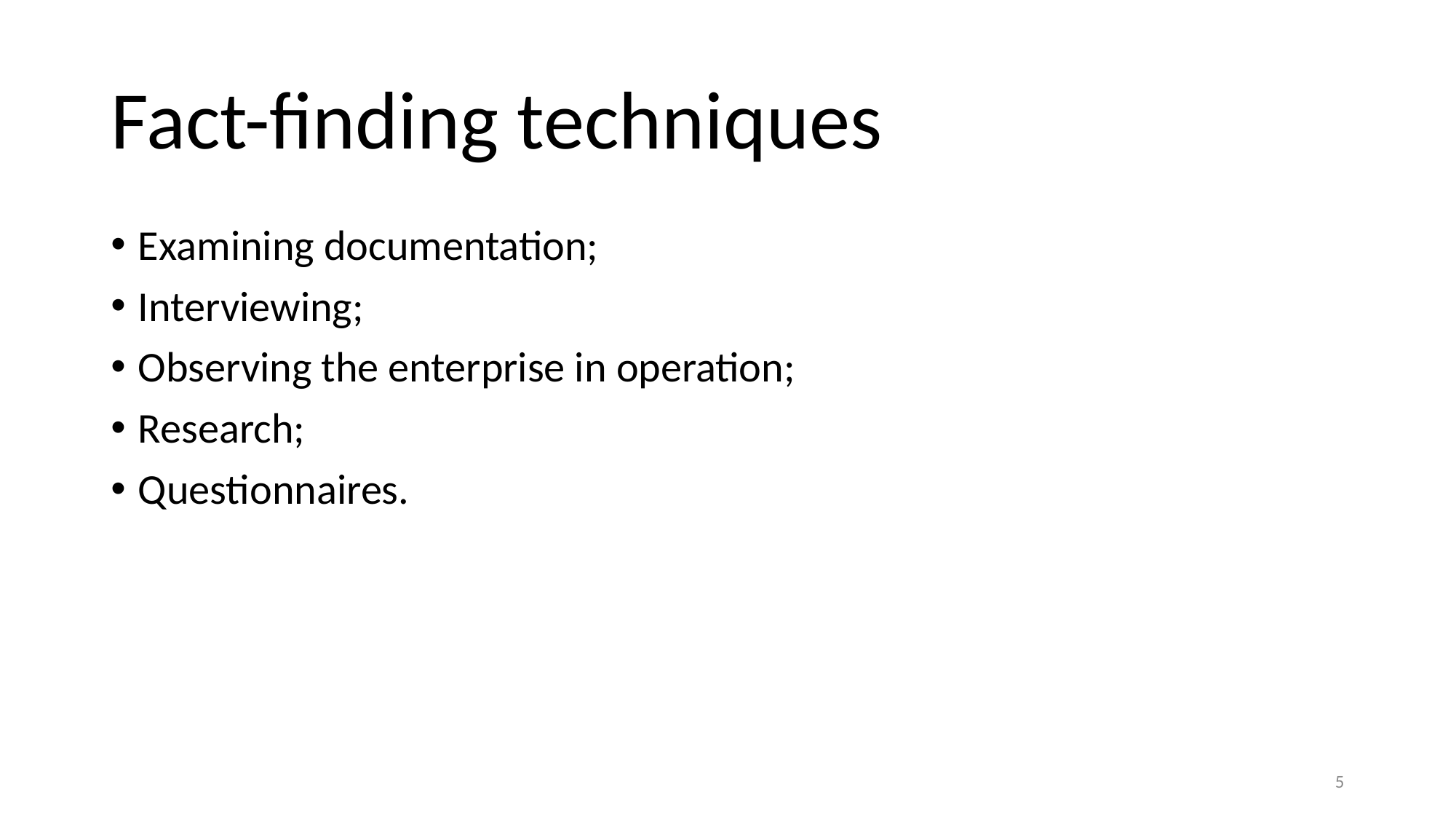

# Fact-finding techniques
Examining documentation;
Interviewing;
Observing the enterprise in operation;
Research;
Questionnaires.
5